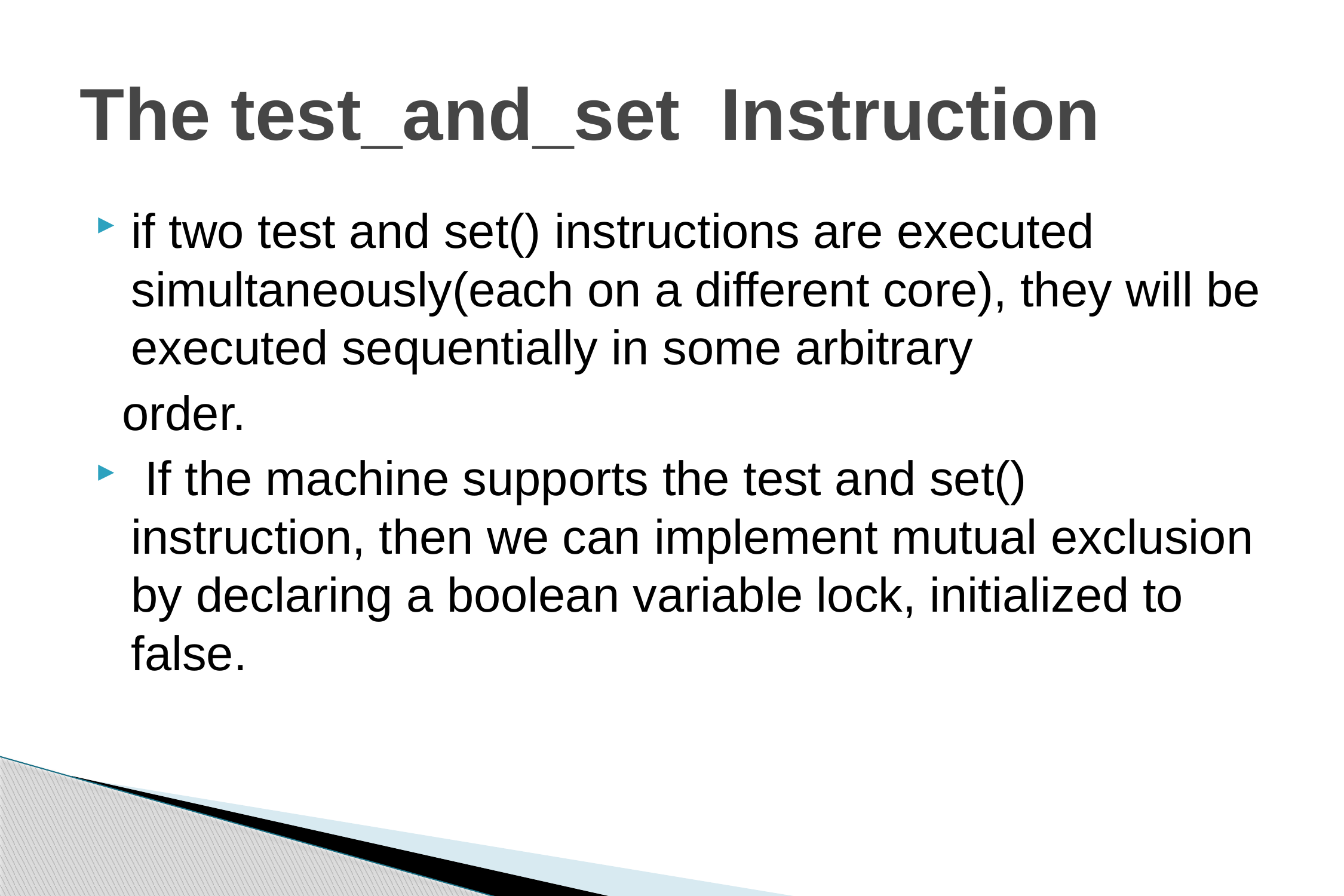

# The test_and_set  Instruction
if two test and set() instructions are executed simultaneously(each on a different core), they will be executed sequentially in some arbitrary
  order.
 If the machine supports the test and set() instruction, then we can implement mutual exclusion by declaring a boolean variable lock, initialized to false.